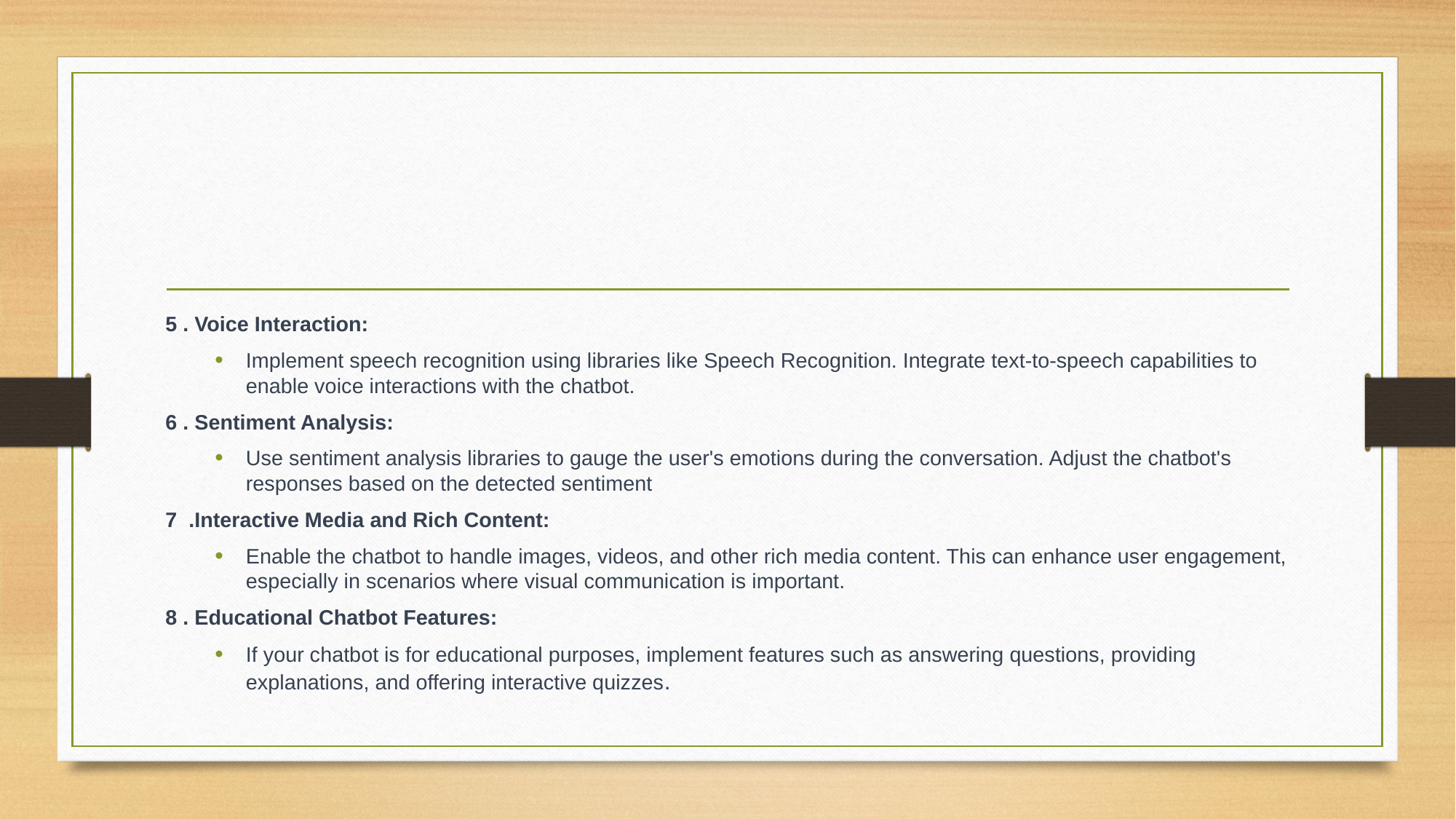

#
5 . Voice Interaction:
Implement speech recognition using libraries like Speech Recognition. Integrate text-to-speech capabilities to enable voice interactions with the chatbot.
6 . Sentiment Analysis:
Use sentiment analysis libraries to gauge the user's emotions during the conversation. Adjust the chatbot's responses based on the detected sentiment
7  .Interactive Media and Rich Content:
Enable the chatbot to handle images, videos, and other rich media content. This can enhance user engagement, especially in scenarios where visual communication is important.
8 . Educational Chatbot Features:
If your chatbot is for educational purposes, implement features such as answering questions, providing explanations, and offering interactive quizzes.